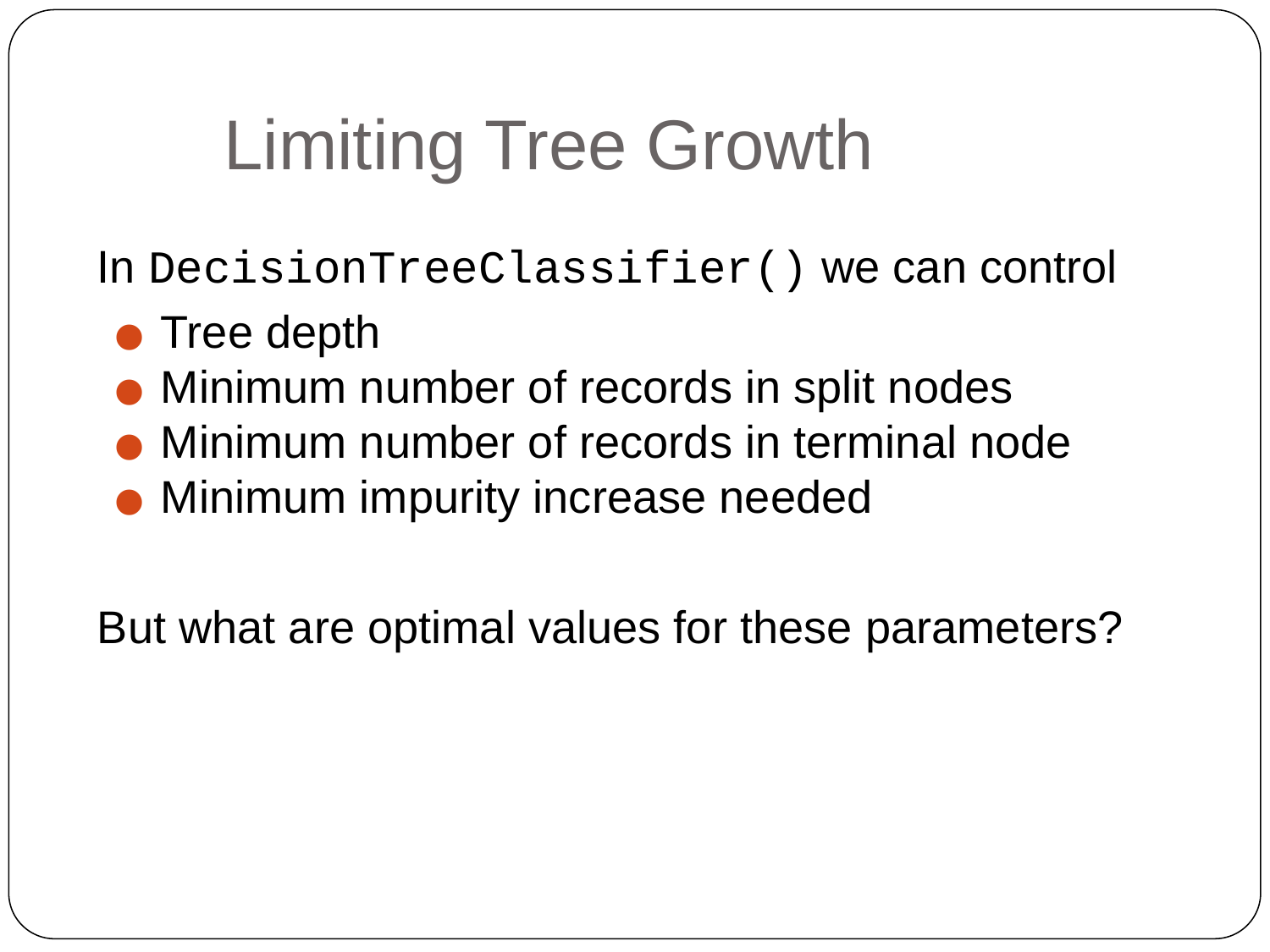

# Limiting Tree Growth
In DecisionTreeClassifier() we can control
Tree depth
Minimum number of records in split nodes
Minimum number of records in terminal node
Minimum impurity increase needed

But what are optimal values for these parameters?